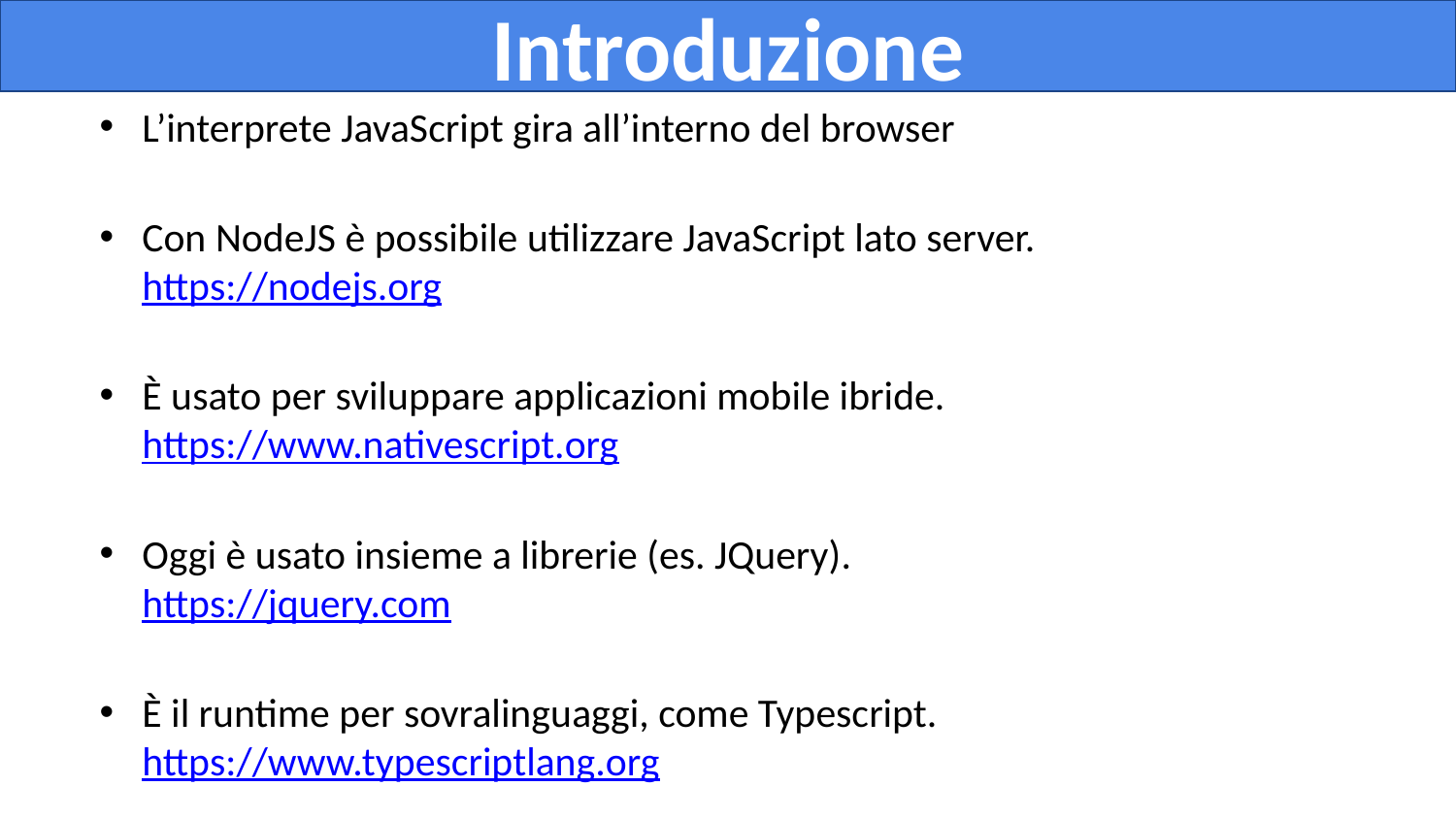

Introduzione
L’interprete JavaScript gira all’interno del browser
Con NodeJS è possibile utilizzare JavaScript lato server.
https://nodejs.org
È usato per sviluppare applicazioni mobile ibride.
https://www.nativescript.org
Oggi è usato insieme a librerie (es. JQuery).
https://jquery.com
È il runtime per sovralinguaggi, come Typescript.
https://www.typescriptlang.org